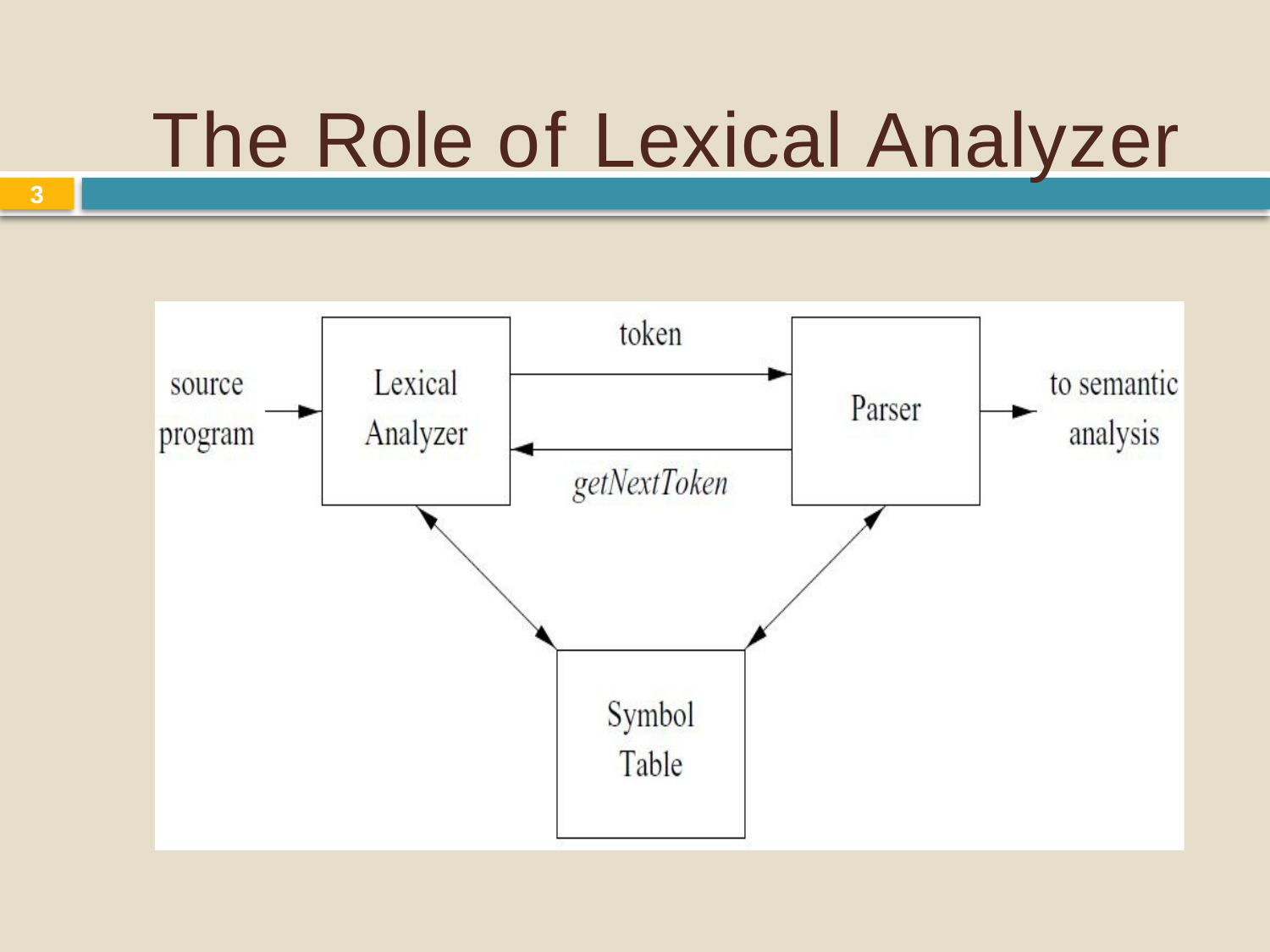

# The Role of Lexical Analyzer
3